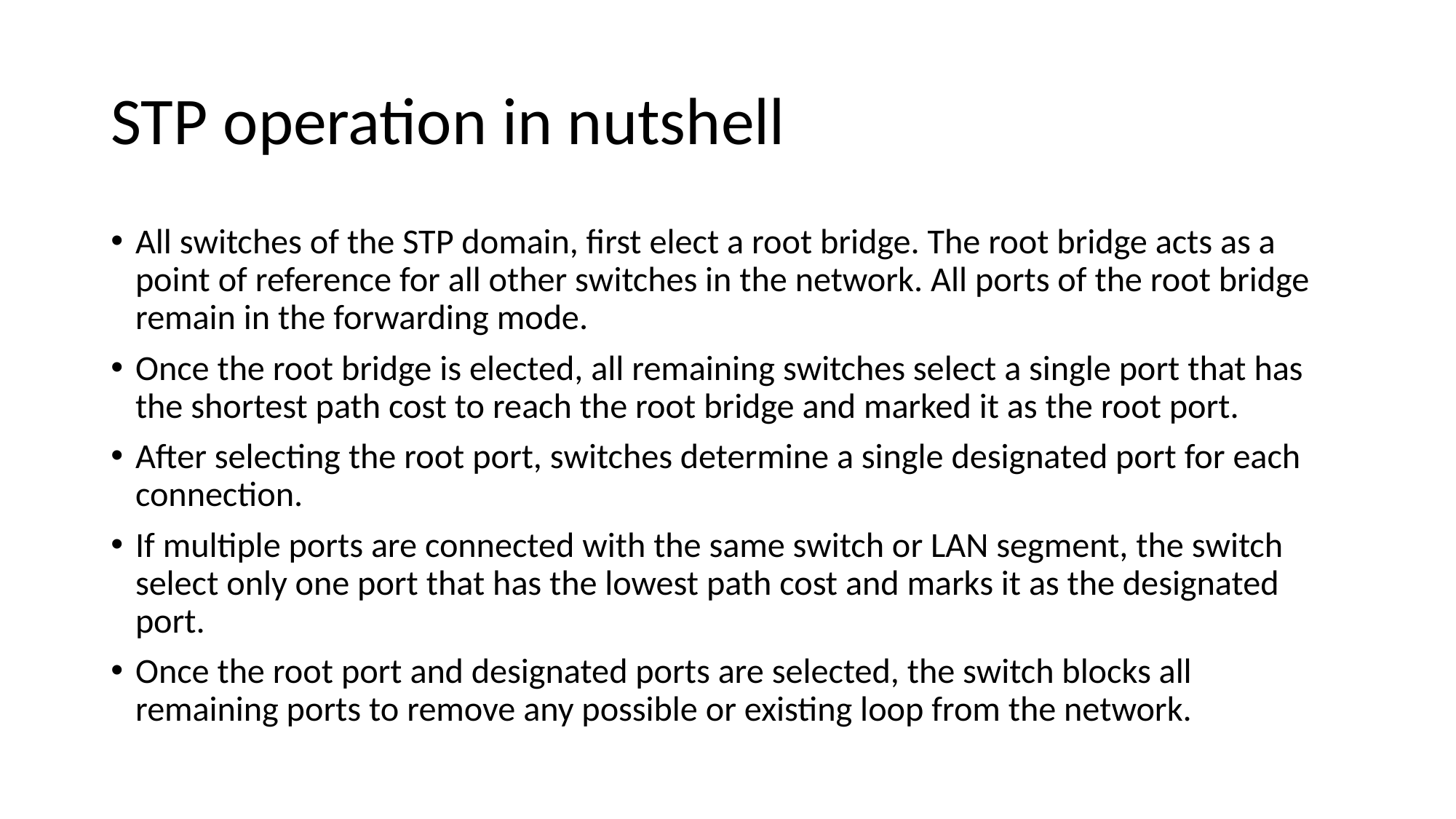

# STP operation in nutshell
All switches of the STP domain, first elect a root bridge. The root bridge acts as a point of reference for all other switches in the network. All ports of the root bridge remain in the forwarding mode.
Once the root bridge is elected, all remaining switches select a single port that has the shortest path cost to reach the root bridge and marked it as the root port.
After selecting the root port, switches determine a single designated port for each connection.
If multiple ports are connected with the same switch or LAN segment, the switch select only one port that has the lowest path cost and marks it as the designated port.
Once the root port and designated ports are selected, the switch blocks all remaining ports to remove any possible or existing loop from the network.